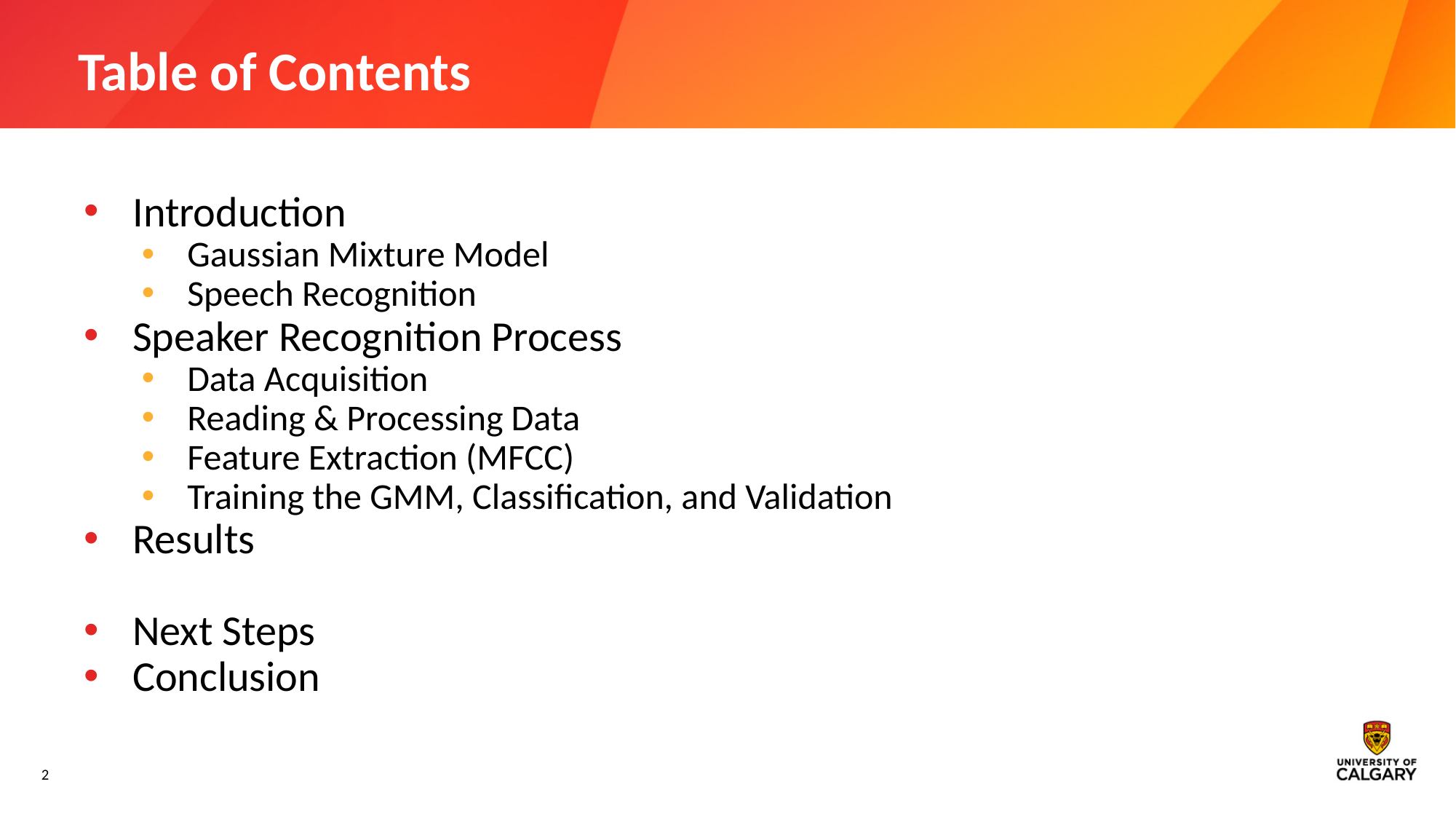

# Table of Contents
Introduction
Gaussian Mixture Model
Speech Recognition
Speaker Recognition Process
Data Acquisition
Reading & Processing Data
Feature Extraction (MFCC)
Training the GMM, Classification, and Validation
Results
Next Steps
Conclusion
2